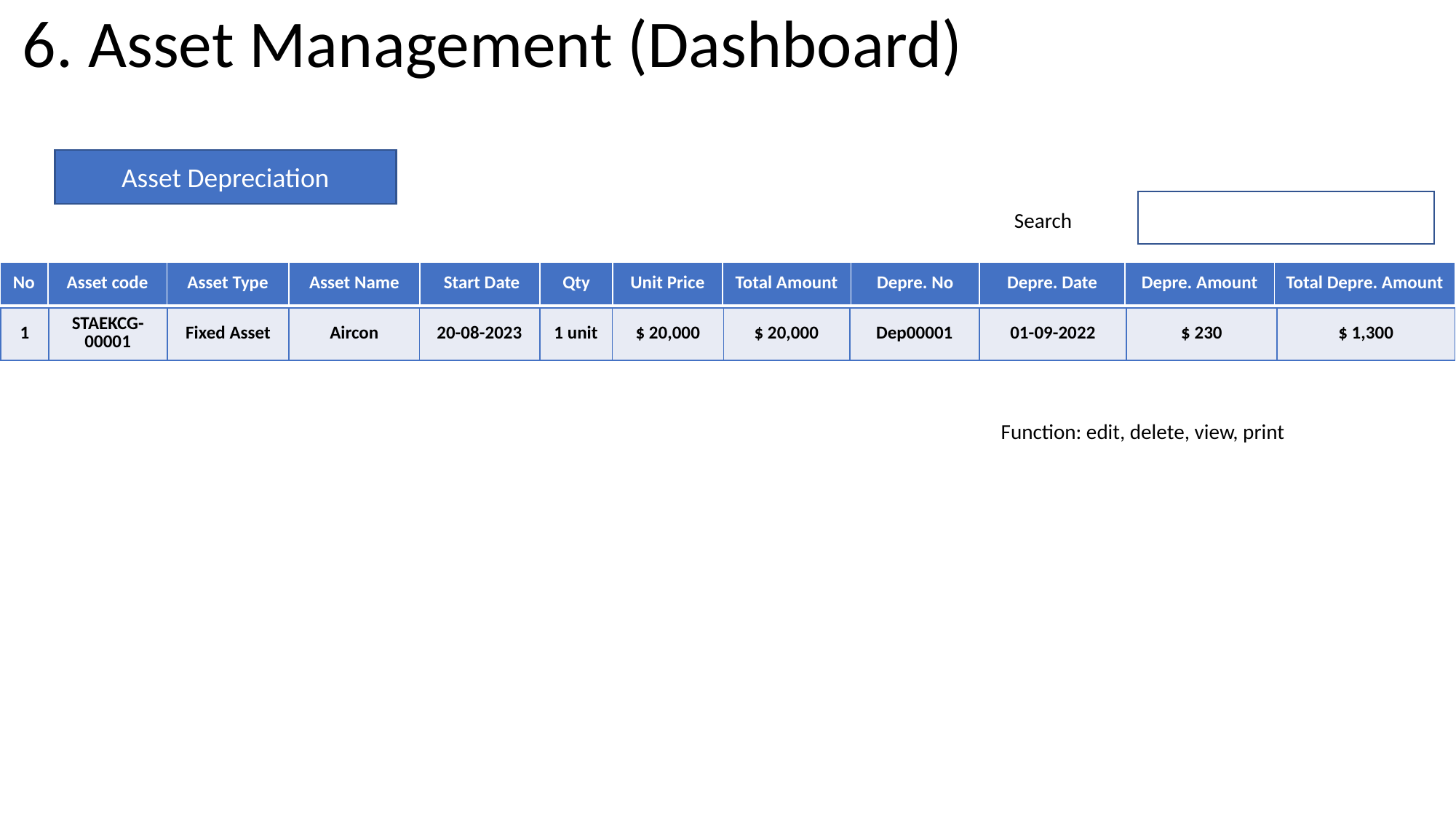

6. Asset Management (Dashboard)
Asset Depreciation

Search
| No | Asset code | Asset Type | Asset Name | Start Date | Qty | Unit Price | Total Amount | Depre. No | Depre. Date | Depre. Amount | Total Depre. Amount |
| --- | --- | --- | --- | --- | --- | --- | --- | --- | --- | --- | --- |
| 1 | STAEKCG-00001 | Fixed Asset | Aircon | 20-08-2023 | 1 unit | $ 20,000 | $ 20,000 | Dep00001 | 01-09-2022 | $ 230 | $ 1,300 |
| --- | --- | --- | --- | --- | --- | --- | --- | --- | --- | --- | --- |
Function: edit, delete, view, print